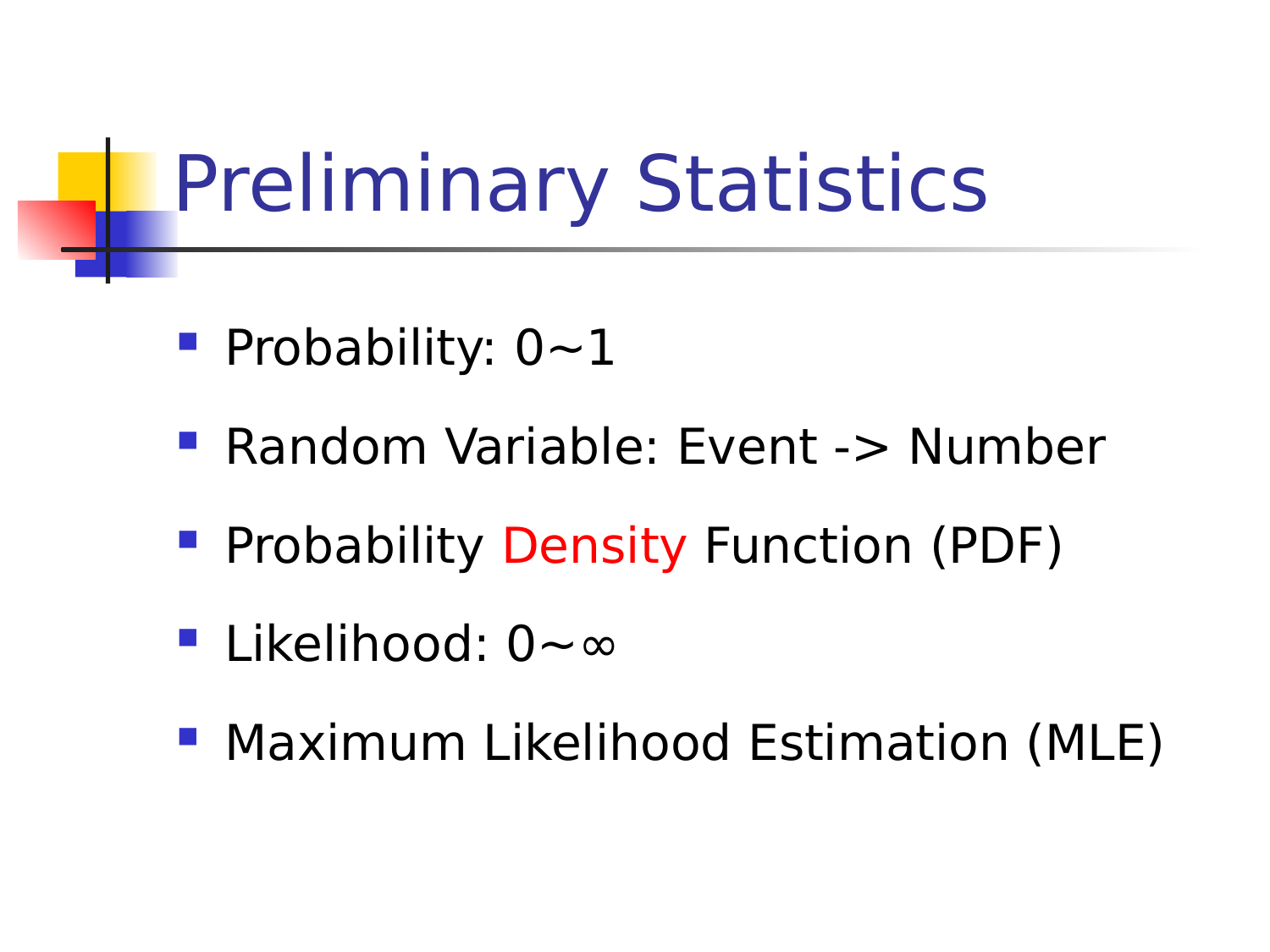

# Preliminary Statistics
Probability: 0~1
Random Variable: Event -> Number
Probability Density Function (PDF)
Likelihood: 0~∞
Maximum Likelihood Estimation (MLE)